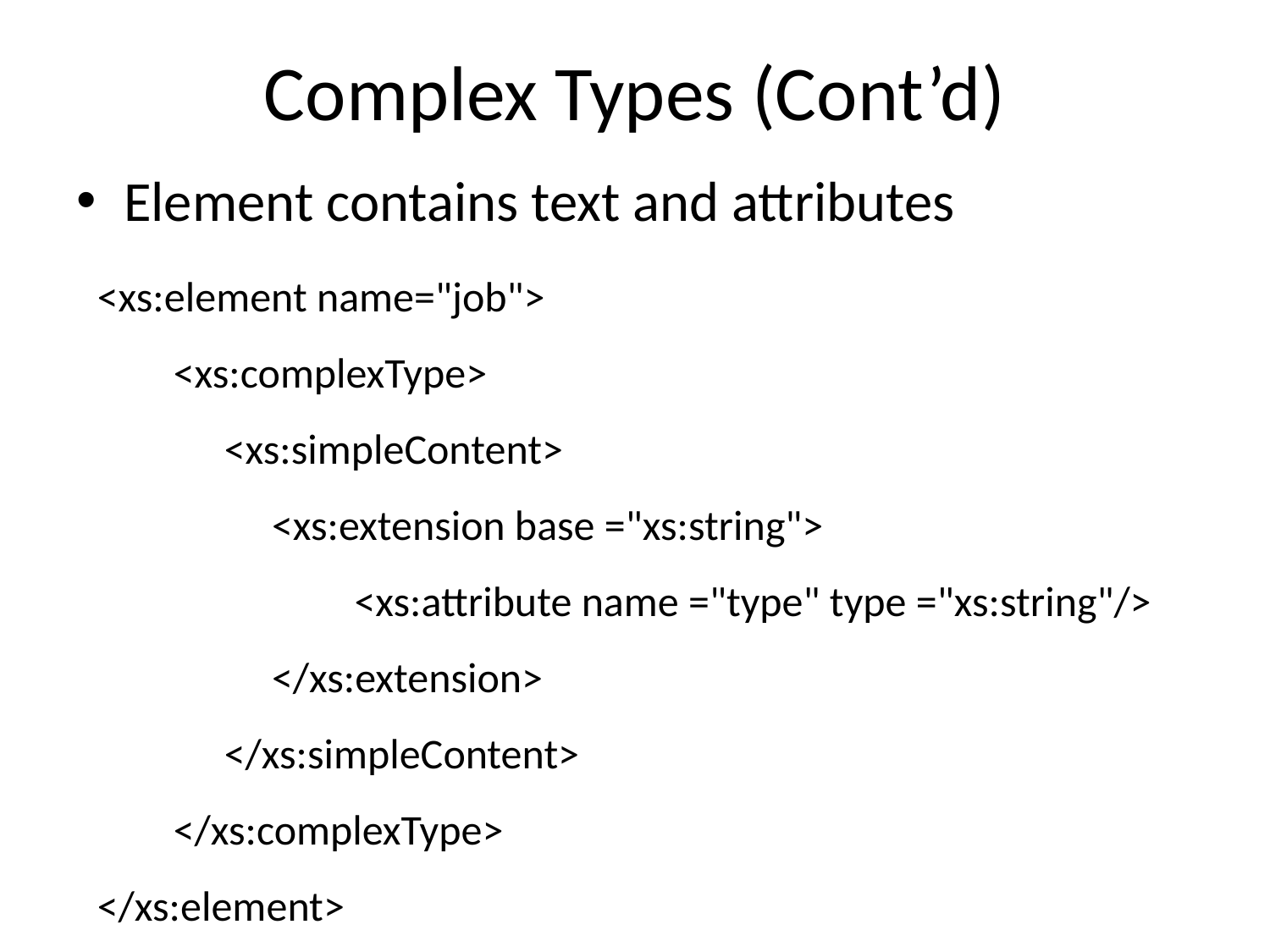

# Complex Types (Cont’d)
Element contains text and attributes

<xs:element name="job">
        <xs:complexType>						<xs:simpleContent>
	     <xs:extension base ="xs:string">
                           <xs:attribute name ="type" type ="xs:string"/>
	     </xs:extension>						</xs:simpleContent>
        </xs:complexType>
</xs:element>